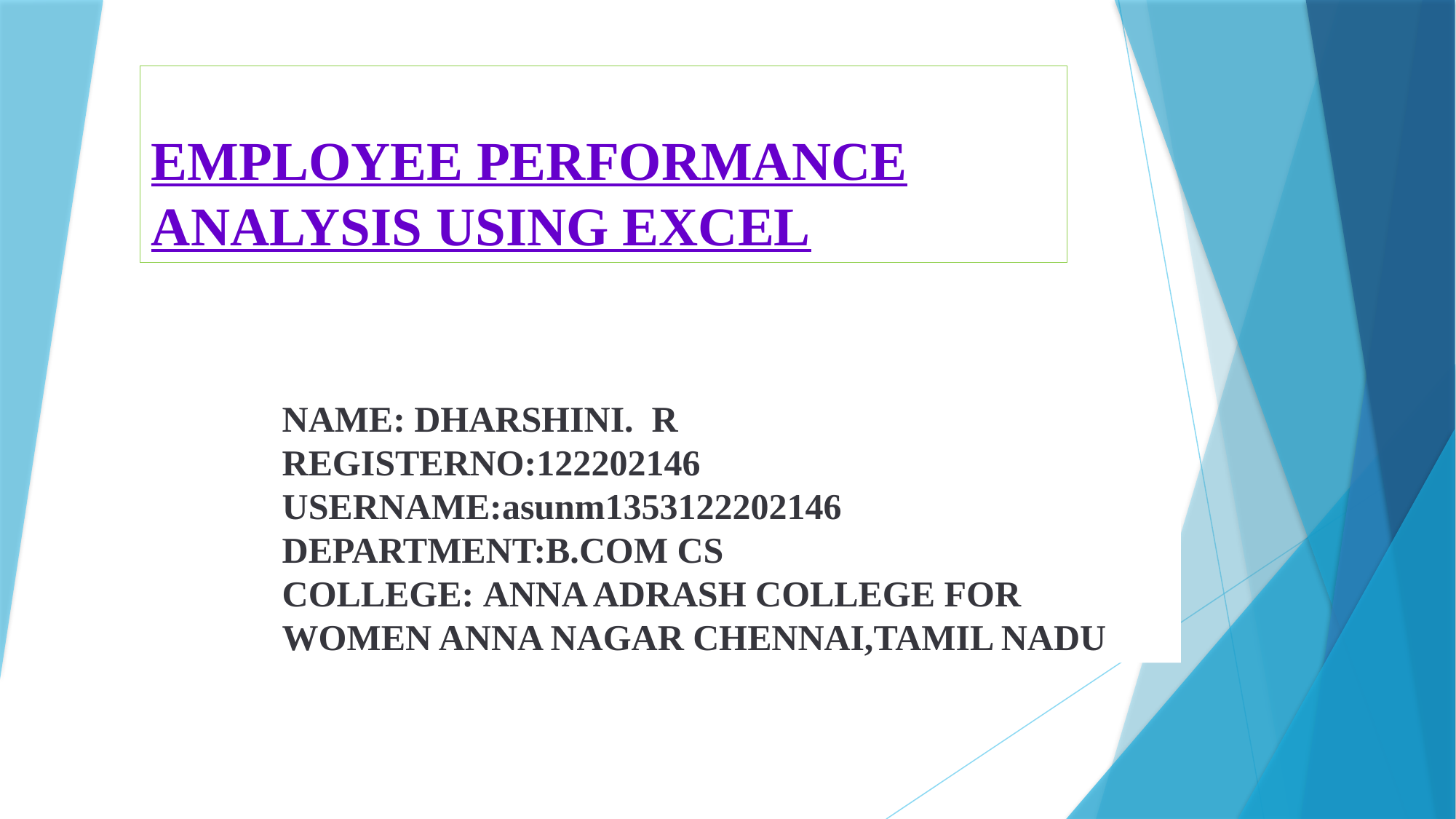

# EMPLOYEE PERFORMANCE ANALYSIS USING EXCEL
NAME: DHARSHINI.  R
REGISTERNO:122202146
USERNAME:asunm1353122202146
DEPARTMENT:B.COM CS
COLLEGE: ANNA ADRASH COLLEGE FOR WOMEN ANNA NAGAR CHENNAI,TAMIL NADU